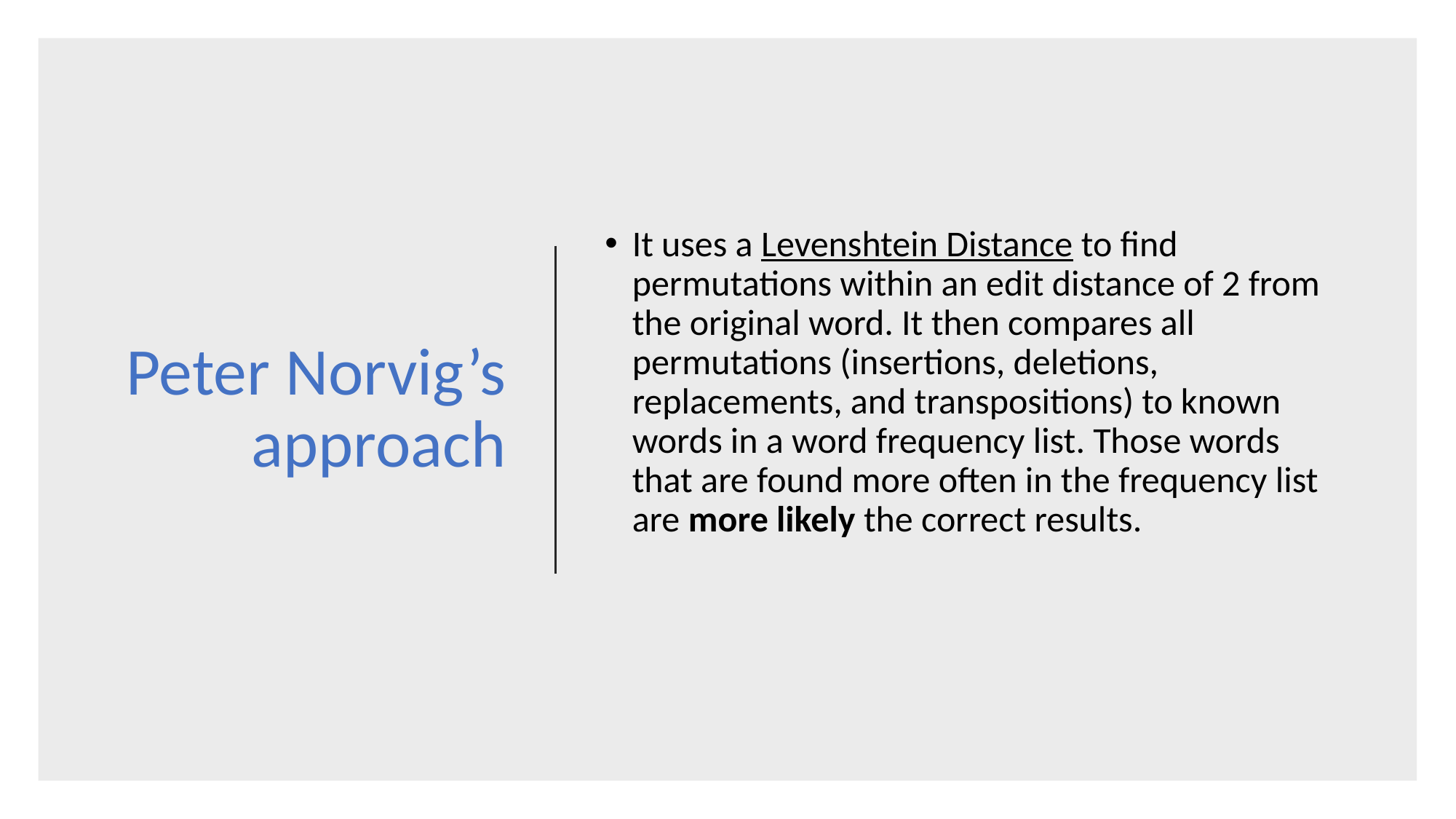

# Peter Norvig’s approach
It uses a Levenshtein Distance to find permutations within an edit distance of 2 from the original word. It then compares all permutations (insertions, deletions, replacements, and transpositions) to known words in a word frequency list. Those words that are found more often in the frequency list are more likely the correct results.